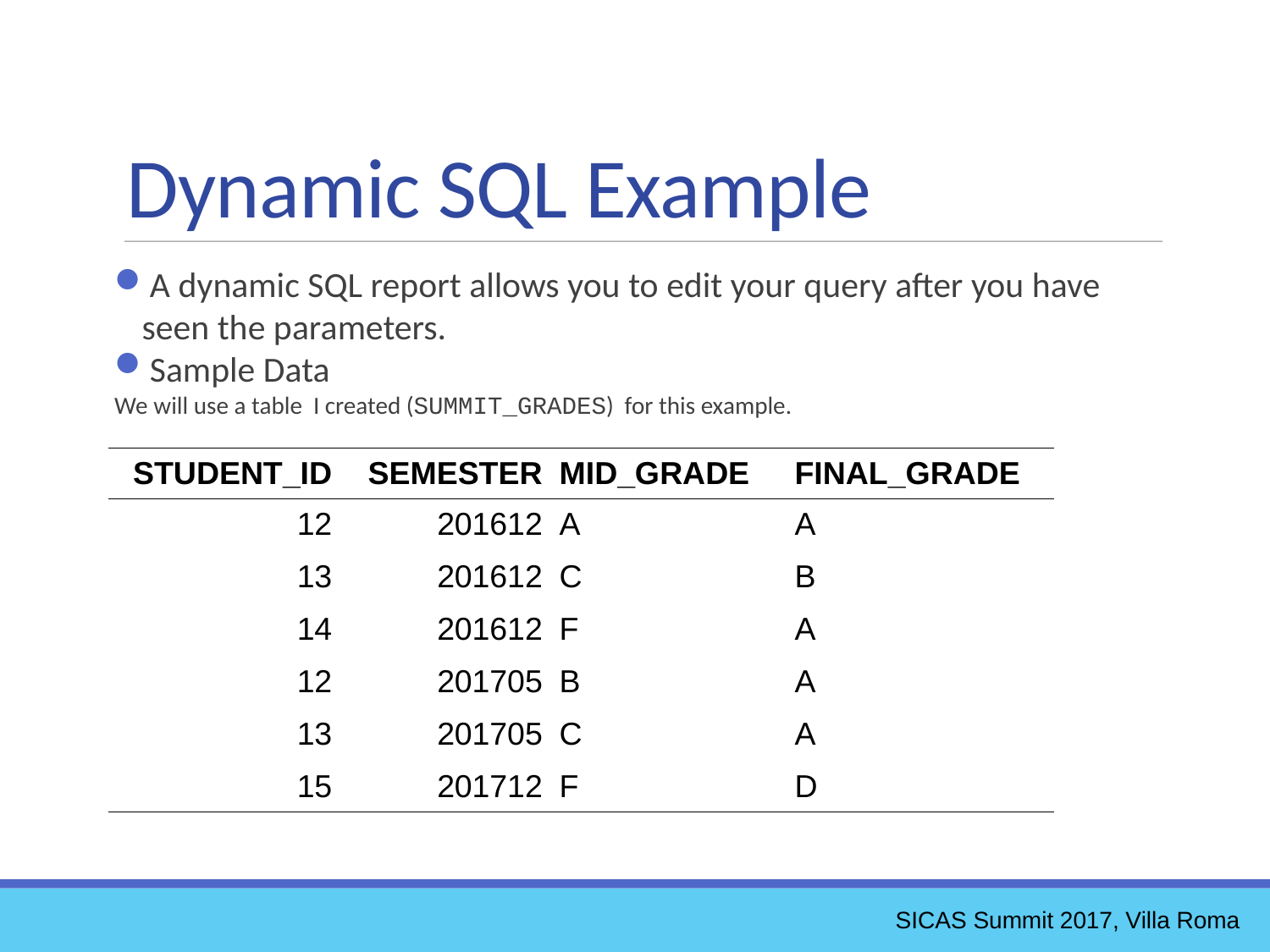

Dynamic SQL Example
A dynamic SQL report allows you to edit your query after you have seen the parameters.
Sample Data
We will use a table  I created (SUMMIT_GRADES)  for this example.

| STUDENT\_ID | SEMESTER | MID\_GRADE | FINAL\_GRADE |
| --- | --- | --- | --- |
| 12 | 201612 | A | A |
| 13 | 201612 | C | B |
| 14 | 201612 | F | A |
| 12 | 201705 | B | A |
| 13 | 201705 | C | A |
| 15 | 201712 | F | D |
SICAS Summit 2017, Villa Roma